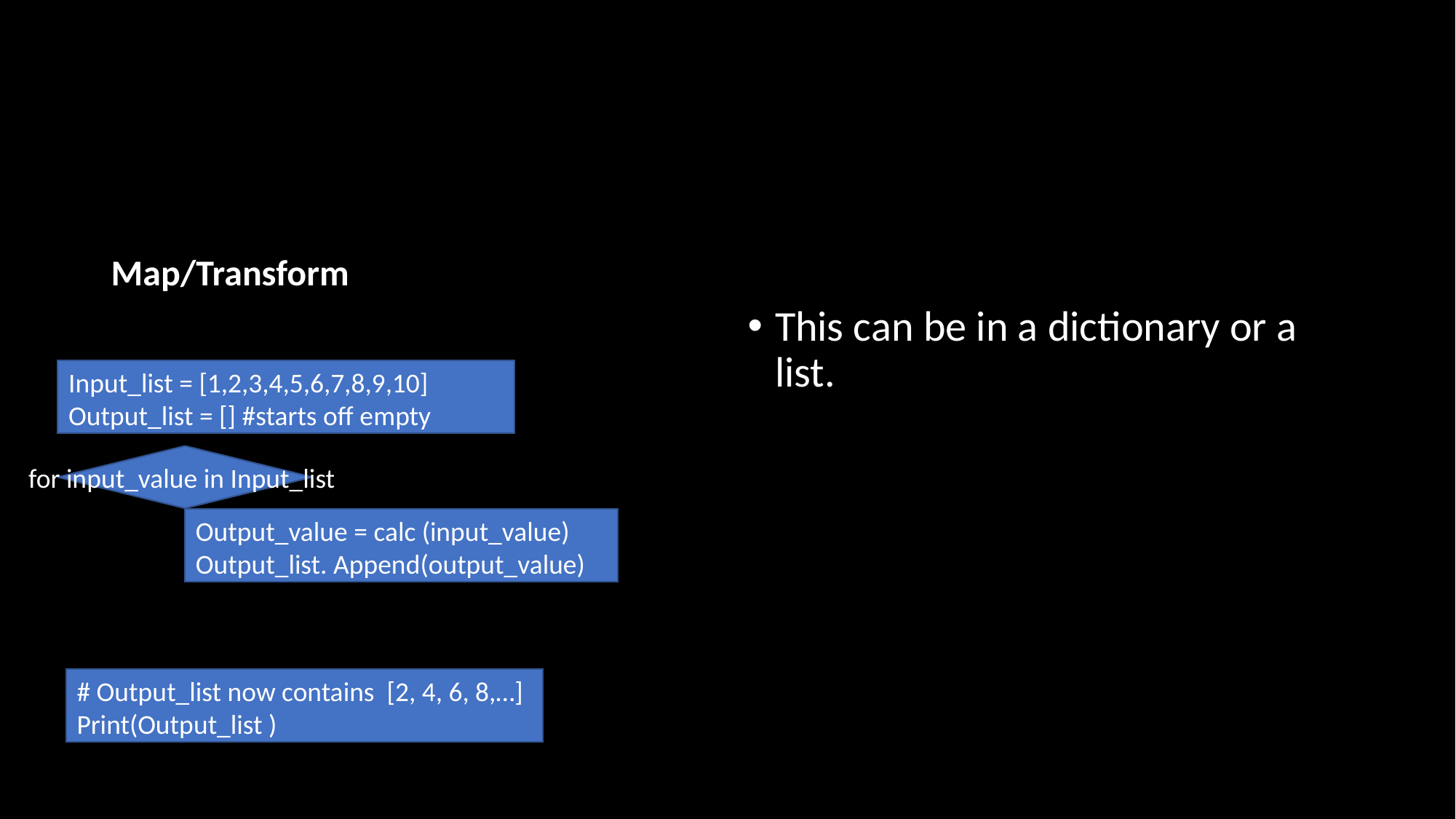

#
Map/Transform

This can be in a dictionary or a list.
Input_list = [1,2,3,4,5,6,7,8,9,10]
Output_list = [] #starts off empty
for input_value in Input_list
Output_value = calc (input_value)
Output_list. Append(output_value)
# Output_list now contains  [2, 4, 6, 8,…]
Print(Output_list )